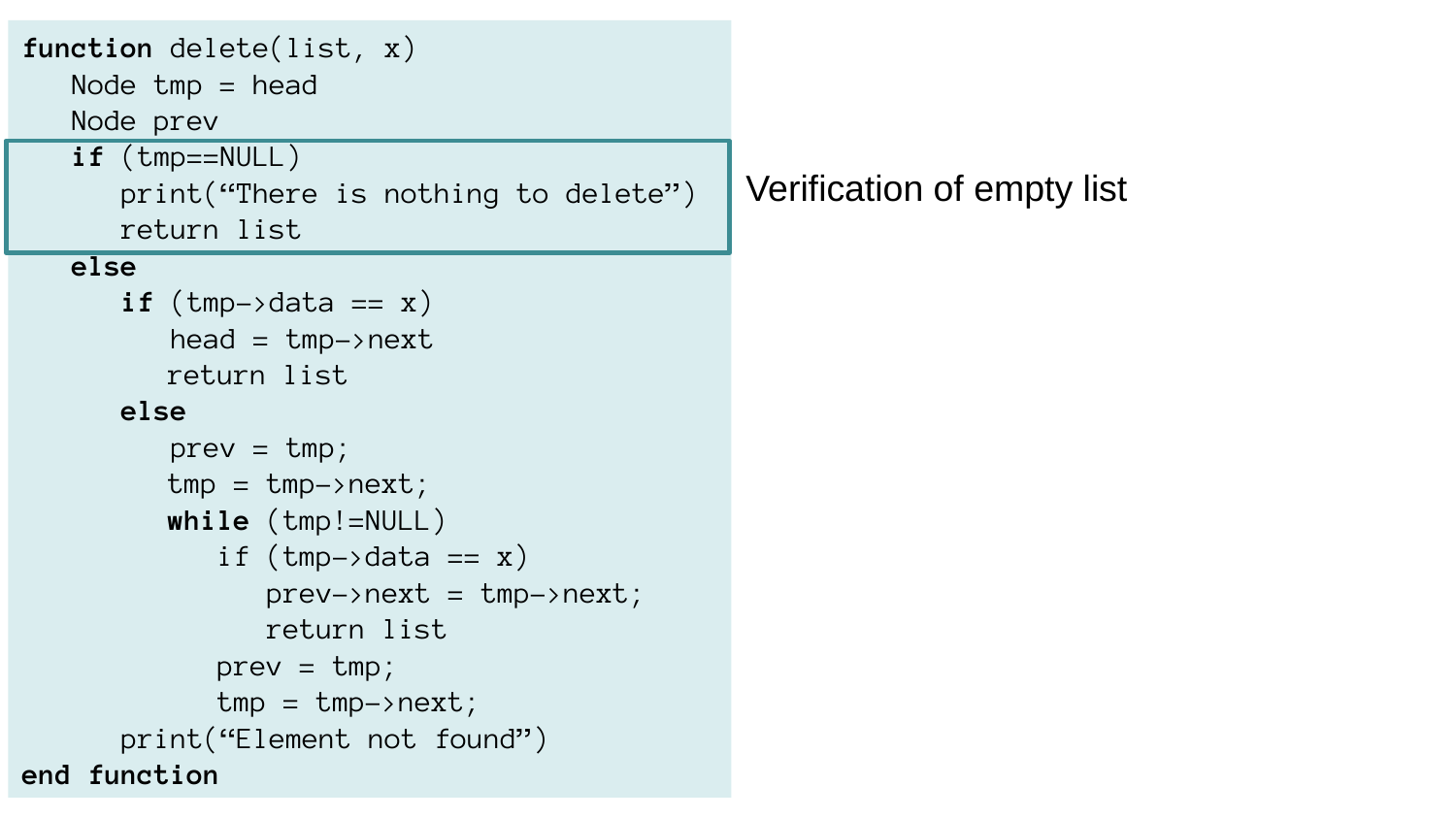

function delete(list, x)
   Node tmp = head
   Node prev
   if (tmp==NULL)
      print(“There is nothing to delete”)
      return list
   else
      if (tmp->data == x)
         head = tmp->next
	return list
      else
         prev = tmp;
  	tmp = tmp->next;
	while (tmp!=NULL)
	   if (tmp->data == x)
	      prev->next = tmp->next;
	      return list
	   prev = tmp;
	   tmp = tmp->next;
      print(“Element not found”)
end function

Verification of empty list